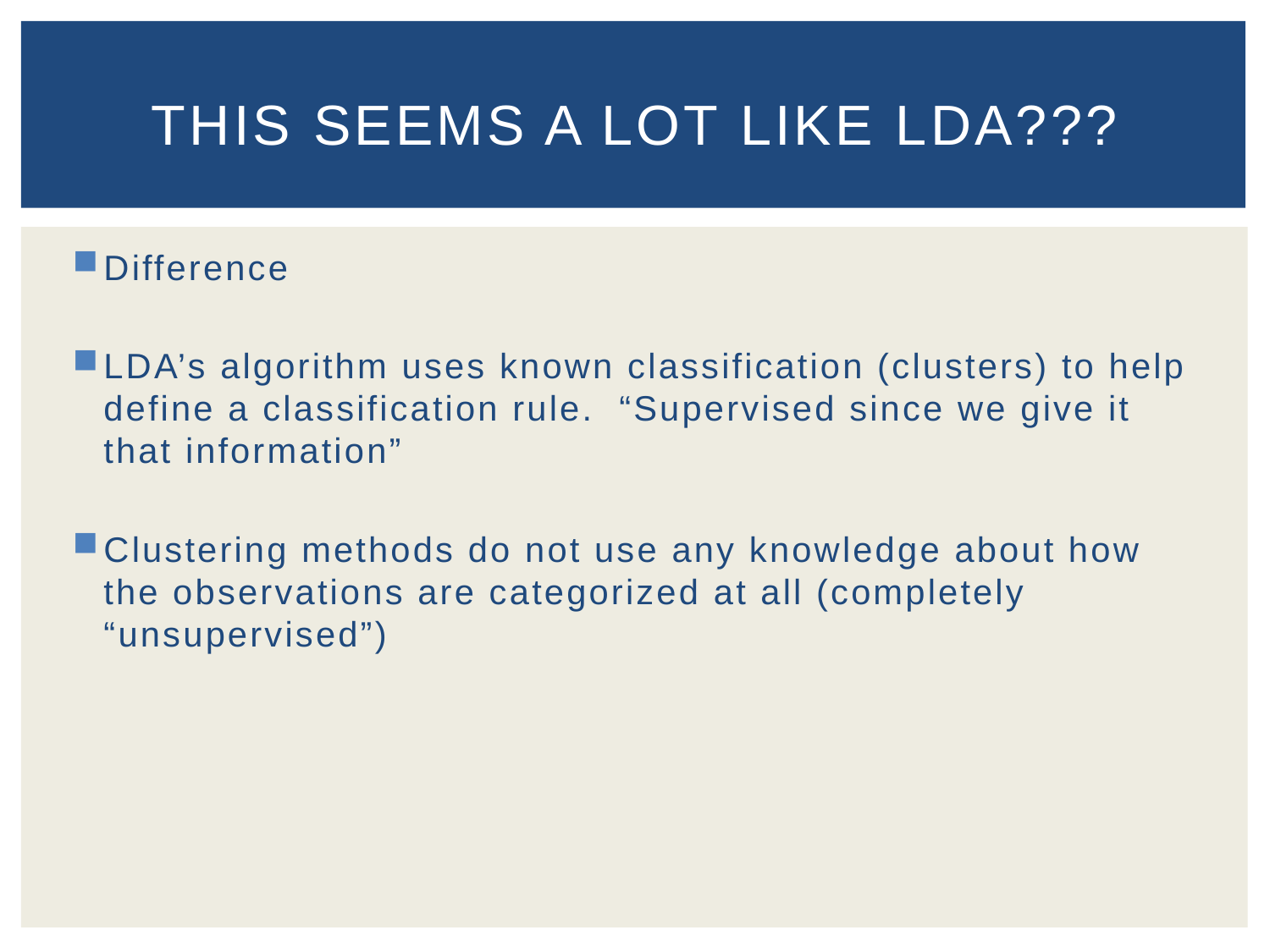

# This SEEMS a lot like LDA???
Difference

LDA’s algorithm uses known classification (clusters) to help define a classification rule.  “Supervised since we give it that information”

Clustering methods do not use any knowledge about how the observations are categorized at all (completely “unsupervised”)